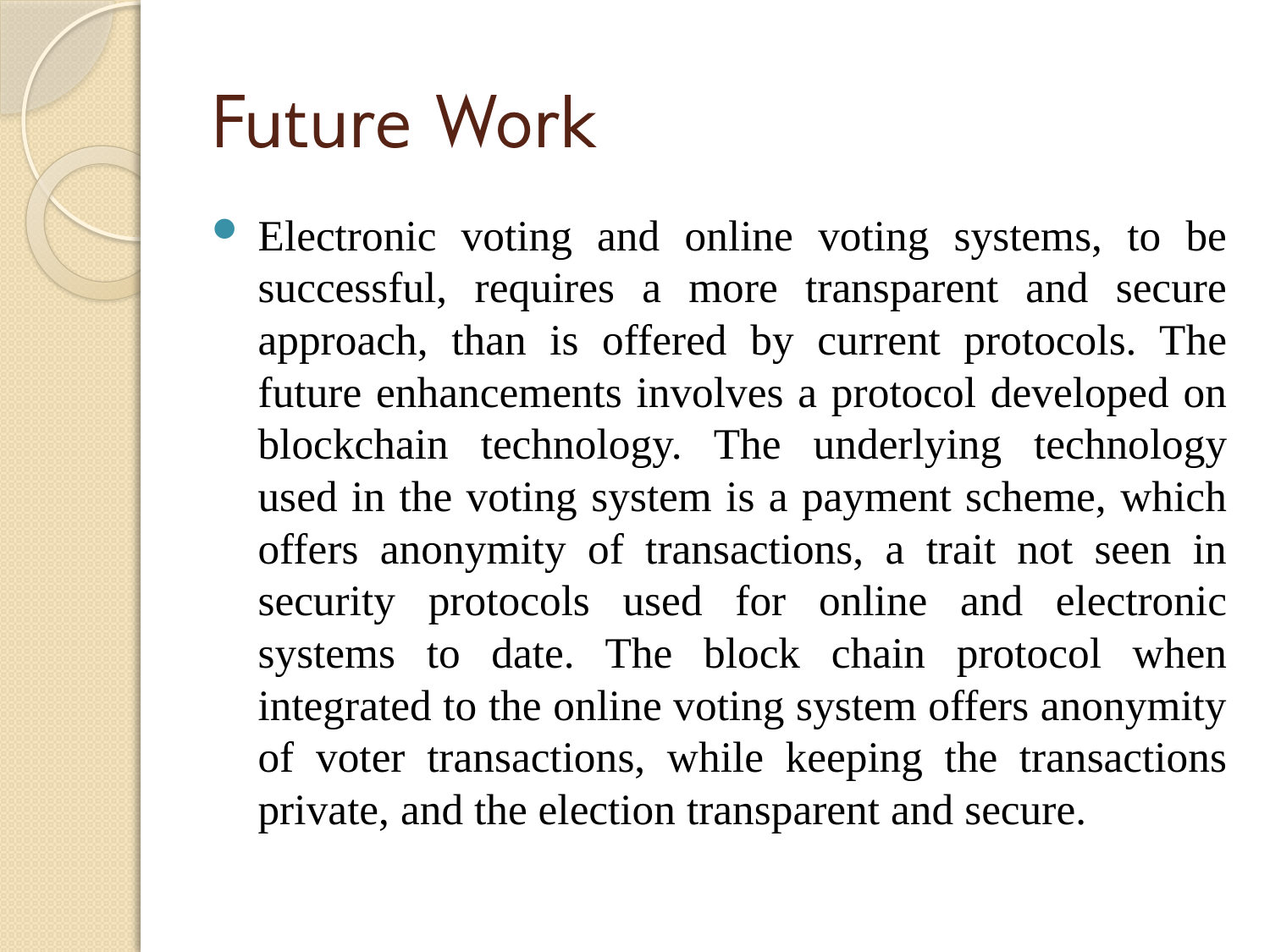

# Future Work
Electronic voting and online voting systems, to be successful, requires a more transparent and secure approach, than is offered by current protocols. The future enhancements involves a protocol developed on blockchain technology. The underlying technology used in the voting system is a payment scheme, which offers anonymity of transactions, a trait not seen in security protocols used for online and electronic systems to date. The block chain protocol when integrated to the online voting system offers anonymity of voter transactions, while keeping the transactions private, and the election transparent and secure.